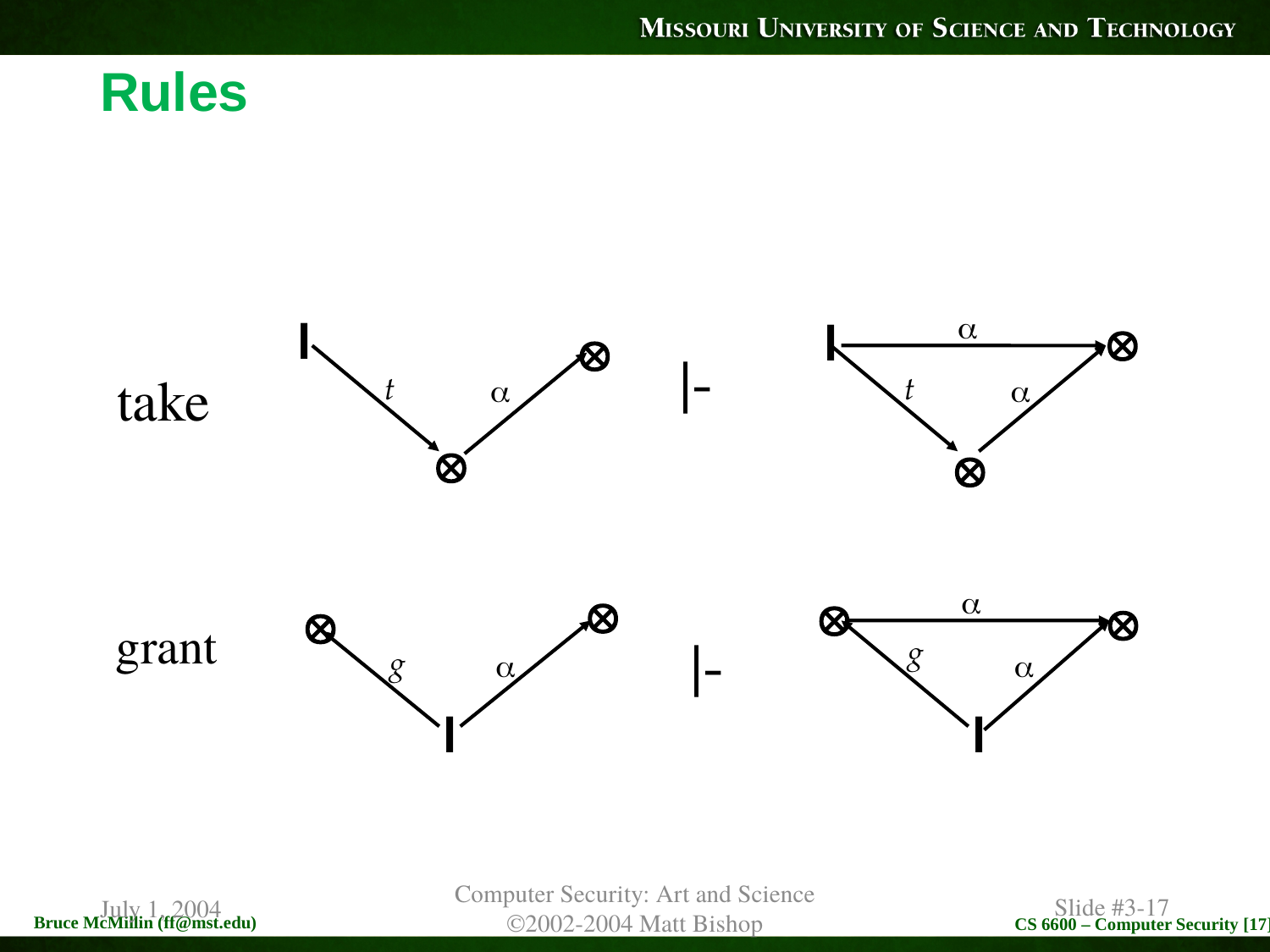

# Rules
α
⊗
⊗
l
l
|-

α
α
take
t
t
⊗
⊗
⊗
α
⊗
⊗
⊗
|-
grant

g
α
α
g
l
l
July 1, 2004
Computer Security: Art and Science
©2002-2004 Matt Bishop
Slide #3-17